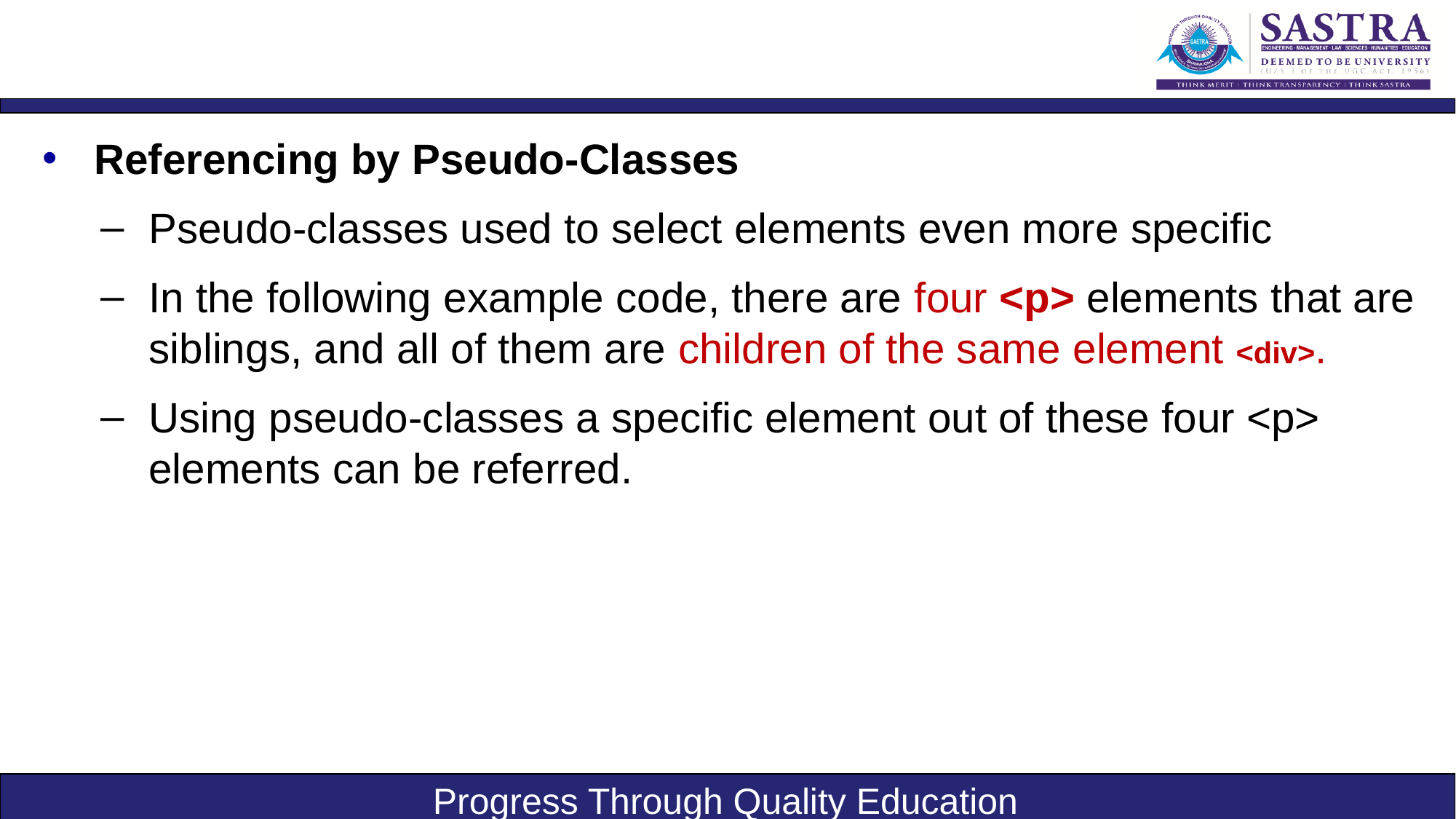

#
Referencing by Pseudo-Classes
Pseudo-classes used to select elements even more specific
In the following example code, there are four <p> elements that are siblings, and all of them are children of the same element <div>.
Using pseudo-classes a specific element out of these four <p> elements can be referred.